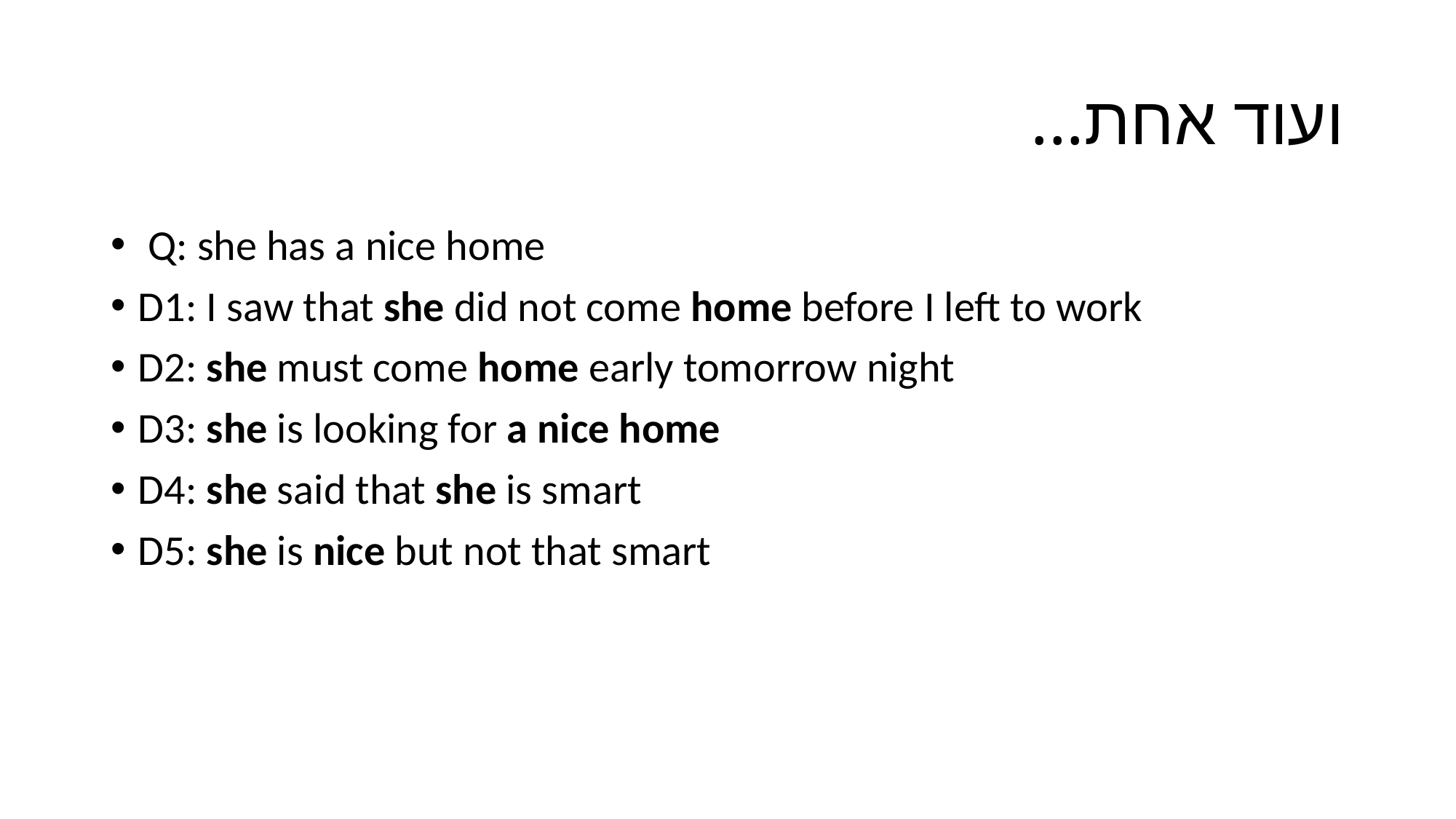

# ועוד אחת...
 Q: she has a nice home
D1: I saw that she did not come home before I left to work
D2: she must come home early tomorrow night
D3: she is looking for a nice home
D4: she said that she is smart
D5: she is nice but not that smart